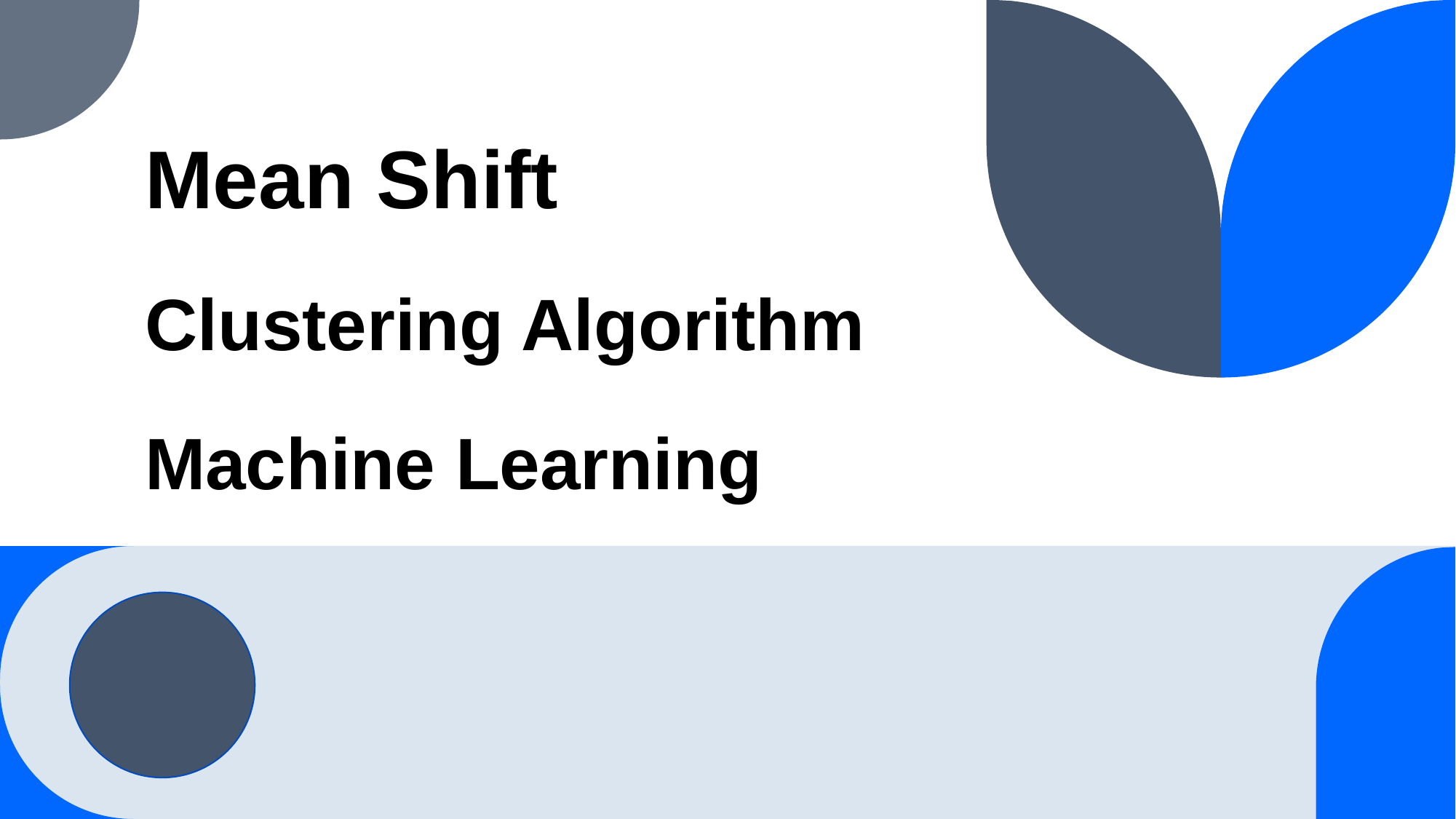

# Mean Shift Clustering Algorithm Machine Learning